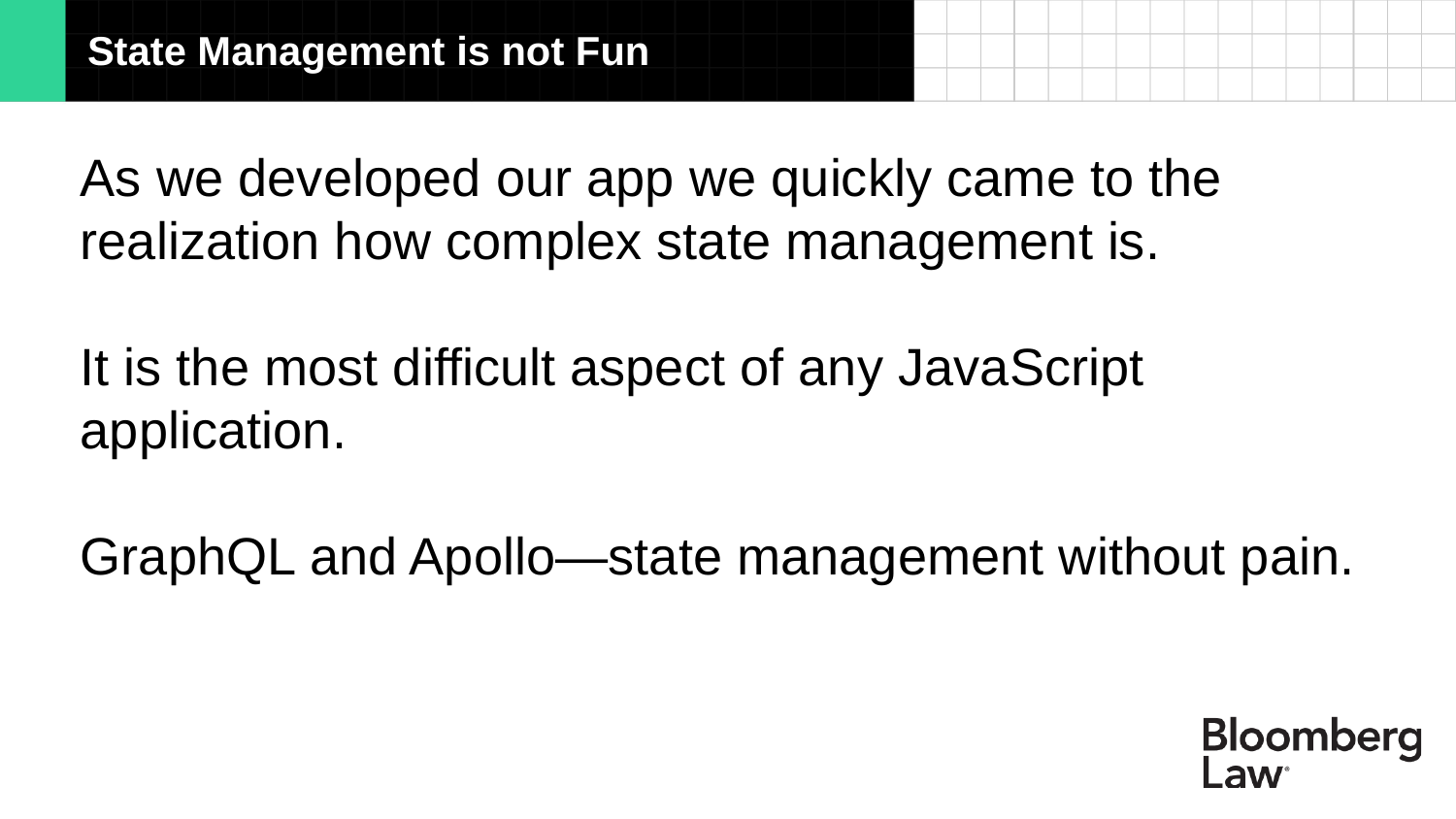

State Management is not Fun
As we developed our app we quickly came to the realization how complex state management is.

It is the most difficult aspect of any JavaScript application.

GraphQL and Apollo—state management without pain.